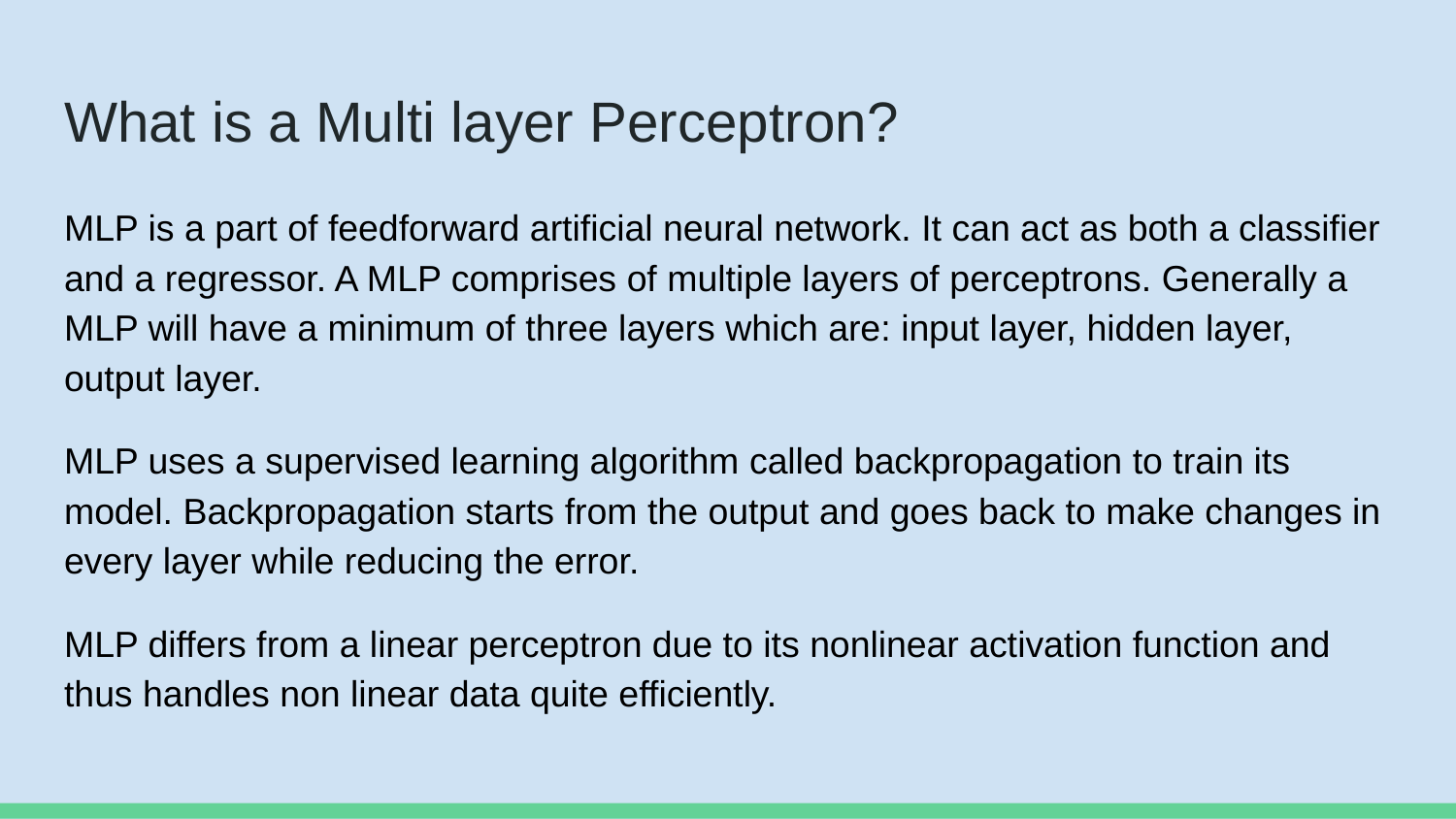

# What is a Multi layer Perceptron?
MLP is a part of feedforward artificial neural network. It can act as both a classifier and a regressor. A MLP comprises of multiple layers of perceptrons. Generally a MLP will have a minimum of three layers which are: input layer, hidden layer, output layer.
MLP uses a supervised learning algorithm called backpropagation to train its model. Backpropagation starts from the output and goes back to make changes in every layer while reducing the error.
MLP differs from a linear perceptron due to its nonlinear activation function and thus handles non linear data quite efficiently.